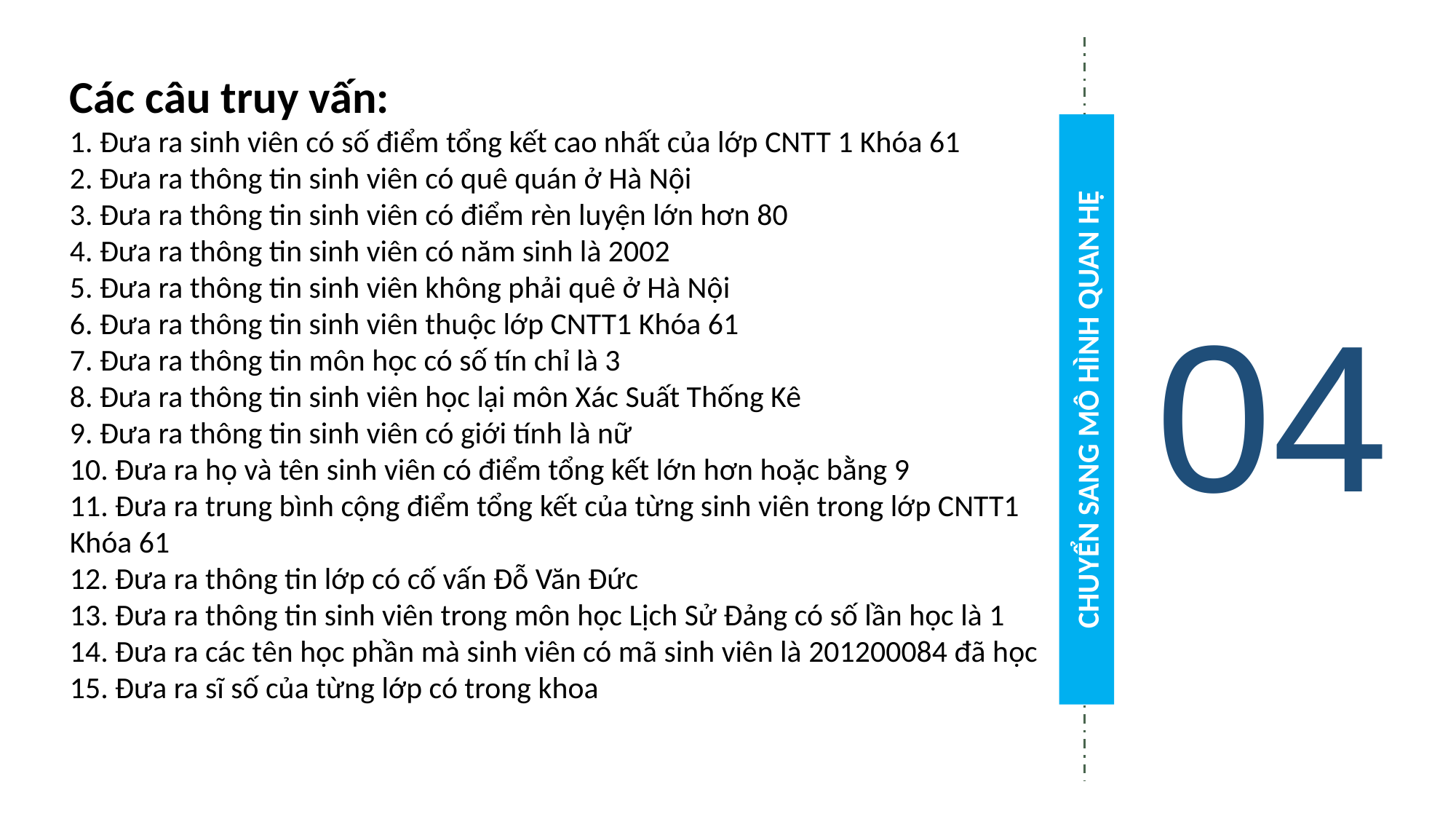

Các câu truy vấn:
1. Đưa ra sinh viên có số điểm tổng kết cao nhất của lớp CNTT 1 Khóa 61
2. Đưa ra thông tin sinh viên có quê quán ở Hà Nội
3. Đưa ra thông tin sinh viên có điểm rèn luyện lớn hơn 80
4. Đưa ra thông tin sinh viên có năm sinh là 2002
5. Đưa ra thông tin sinh viên không phải quê ở Hà Nội
6. Đưa ra thông tin sinh viên thuộc lớp CNTT1 Khóa 61
7. Đưa ra thông tin môn học có số tín chỉ là 3
8. Đưa ra thông tin sinh viên học lại môn Xác Suất Thống Kê
9. Đưa ra thông tin sinh viên có giới tính là nữ
10. Đưa ra họ và tên sinh viên có điểm tổng kết lớn hơn hoặc bằng 9
11. Đưa ra trung bình cộng điểm tổng kết của từng sinh viên trong lớp CNTT1 Khóa 61
12. Đưa ra thông tin lớp có cố vấn Đỗ Văn Đức
13. Đưa ra thông tin sinh viên trong môn học Lịch Sử Đảng có số lần học là 1
14. Đưa ra các tên học phần mà sinh viên có mã sinh viên là 201200084 đã học
15. Đưa ra sĩ số của từng lớp có trong khoa

CHUYỂN SANG MÔ HÌNH QUAN HỆ
04